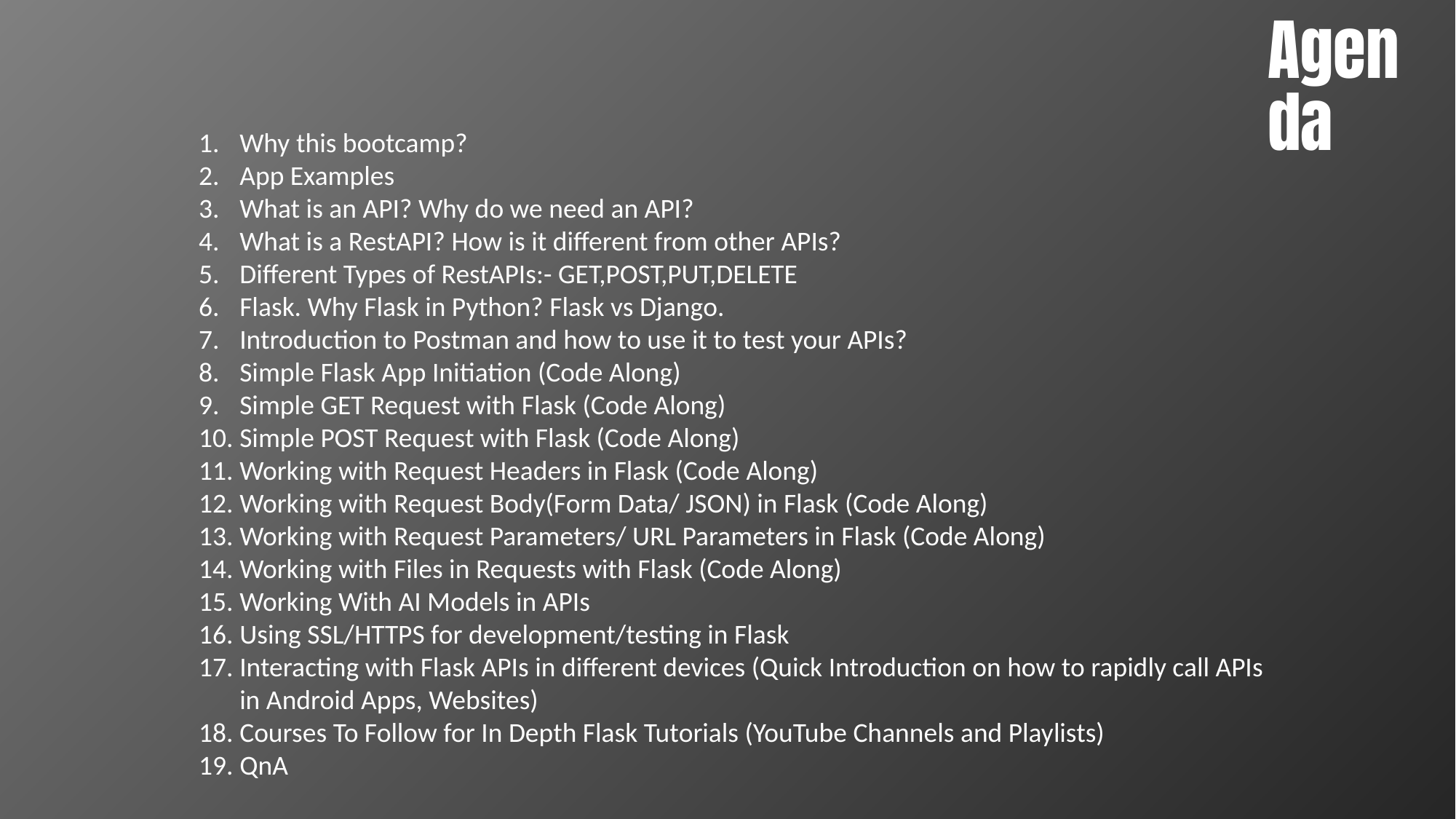

# Agenda
Why this bootcamp?
App Examples
What is an API? Why do we need an API?
What is a RestAPI? How is it different from other APIs?
Different Types of RestAPIs:- GET,POST,PUT,DELETE
Flask. Why Flask in Python? Flask vs Django.
Introduction to Postman and how to use it to test your APIs?
Simple Flask App Initiation (Code Along)
Simple GET Request with Flask (Code Along)
Simple POST Request with Flask (Code Along)
Working with Request Headers in Flask (Code Along)
Working with Request Body(Form Data/ JSON) in Flask (Code Along)
Working with Request Parameters/ URL Parameters in Flask (Code Along)
Working with Files in Requests with Flask (Code Along)
Working With AI Models in APIs
Using SSL/HTTPS for development/testing in Flask
Interacting with Flask APIs in different devices (Quick Introduction on how to rapidly call APIs in Android Apps, Websites)
Courses To Follow for In Depth Flask Tutorials (YouTube Channels and Playlists)
QnA